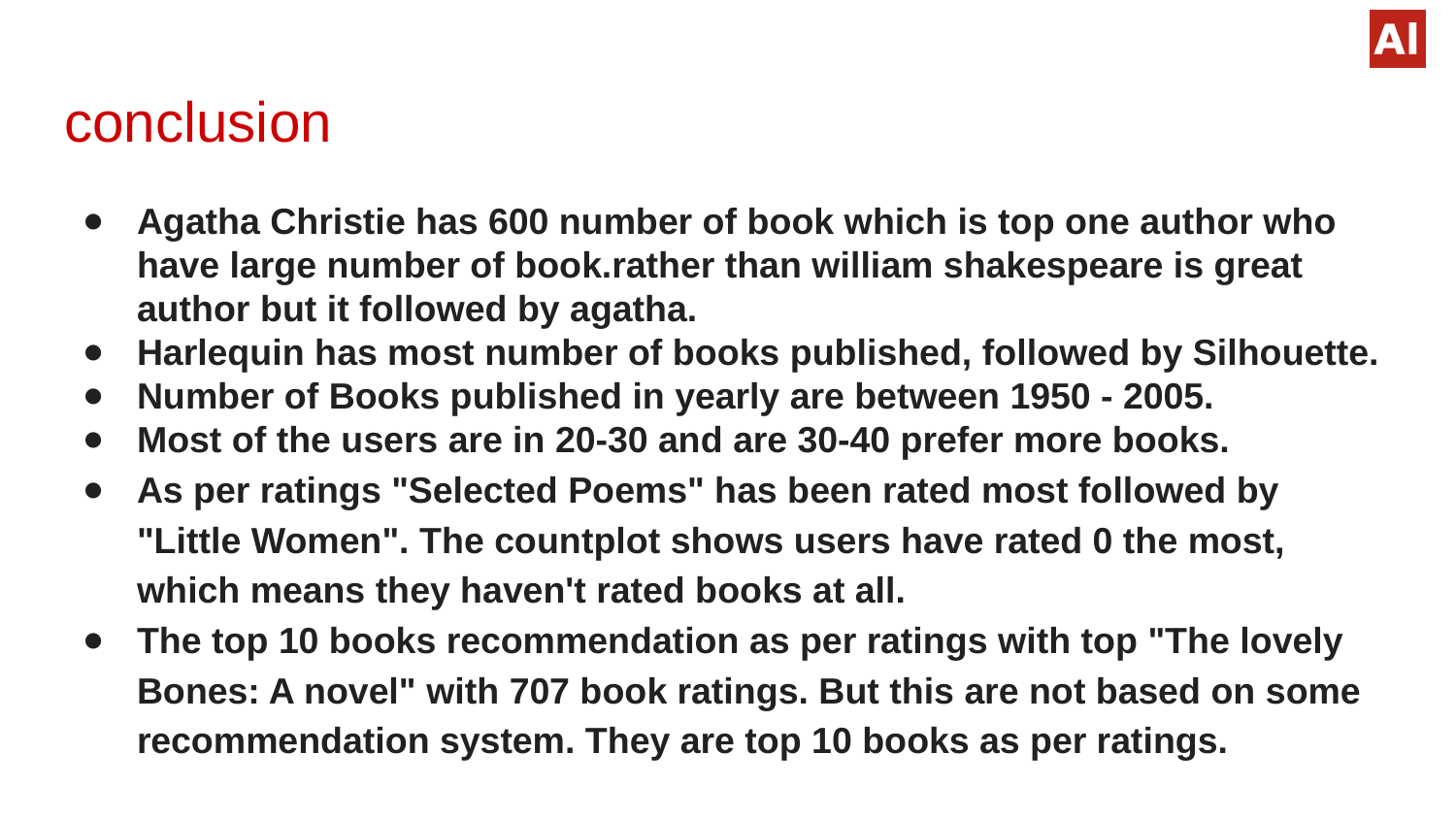

# conclusion
Agatha Christie has 600 number of book which is top one author who have large number of book.rather than william shakespeare is great author but it followed by agatha.
Harlequin has most number of books published, followed by Silhouette.
Number of Books published in yearly are between 1950 - 2005.
Most of the users are in 20-30 and are 30-40 prefer more books.
As per ratings "Selected Poems" has been rated most followed by "Little Women". The countplot shows users have rated 0 the most, which means they haven't rated books at all.
The top 10 books recommendation as per ratings with top "The lovely Bones: A novel" with 707 book ratings. But this are not based on some recommendation system. They are top 10 books as per ratings.

Harlequin has most number of books published, followed by Silhouette.

Number of Books published in yearly are between 1950 - 2005.

Most of the users are in 20-30 and are 30-40 prefer more books.

As per ratings "Selected Poems" has been rated most followed by "Little Women". The countplot shows users have rated 0 the most, which means they haven't rated books at all.

The top 10 books recommendation as per ratings with top "The lovely Bones: A novel" with 707 book ratings. But this are not based on some recommendation system. They are top 10 books as per ratings.

Harlequin has most number of books published, followed by Silhouette.

Number of Books published in yearly are between 1950 - 2005.

Most of the users are in 20-30 and are 30-40 prefer more books.

As per ratings "Selected Poems" has been rated most followed by "Little Women". The countplot shows users have rated 0 the most, which means they haven't rated books at all.

The top 10 books recommendation as per ratings with top "The lovely Bones: A novel" with 707 book ratings. But this are not based on some recommendation system. They are top 10 books as per ratings.
Agatha Christie has 600 number of book which is top one author who have large number of book.rather than william shakespre is great author but it followed by agatha

Harlequin has most number of books published, followed by Silhouette.

Number of Books published in yearly are between 1950 - 2005.

Most of the users are in 20-30 and are 30-40 prefer more books.

As per ratings "Selected Poems" has been rated most followed by "Little Women". The countplot shows users have rated 0 the most, which means they haven't rated books at all.

The top 10 books recommendation as per ratings with top "The lovely Bones: A novel" with 707 book ratings. But this are not based on some recommendation system. They are top 10 books as per ratings.